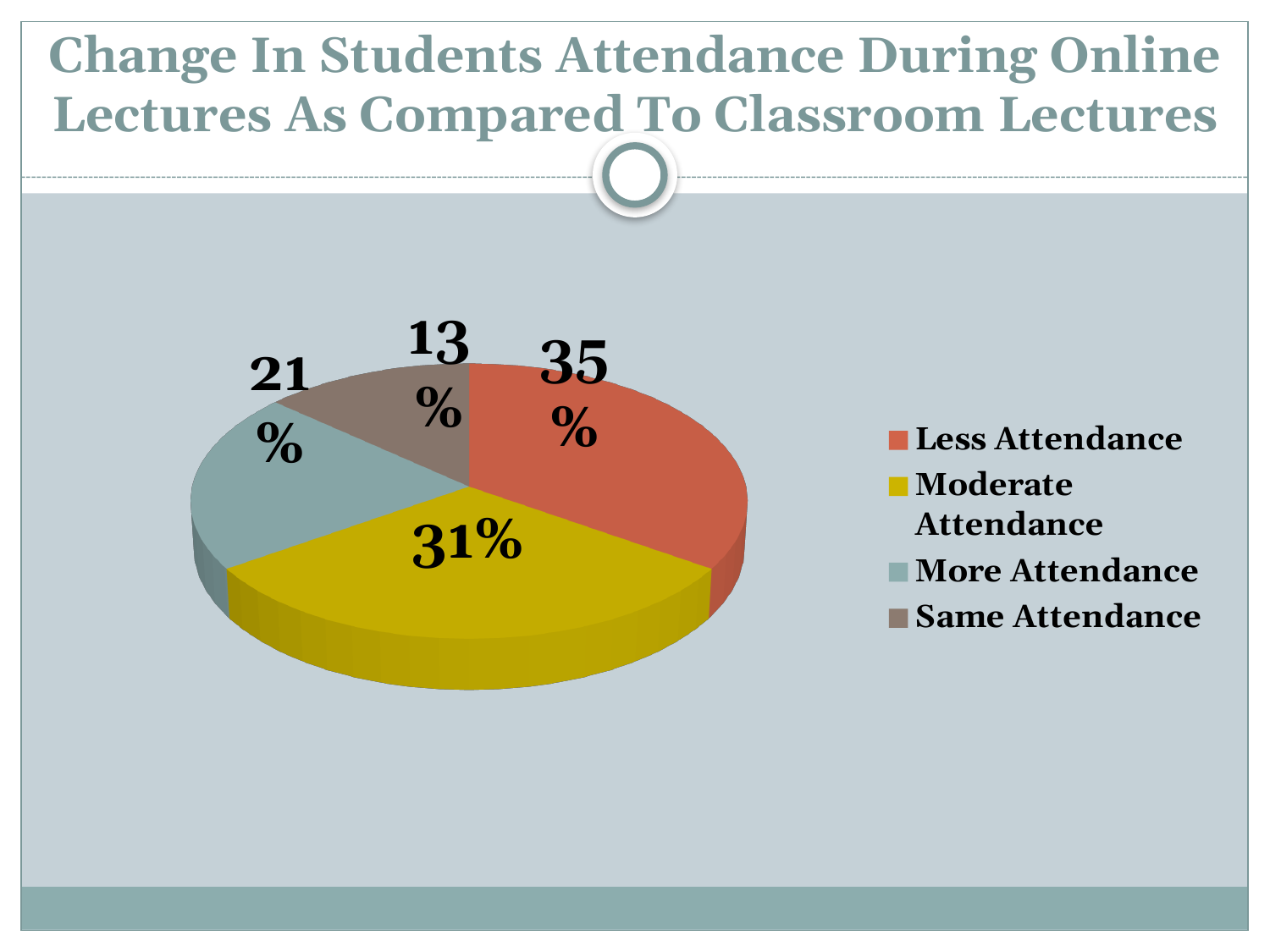

# Change In Students Attendance During Online Lectures As Compared To Classroom Lectures

[unsupported chart]